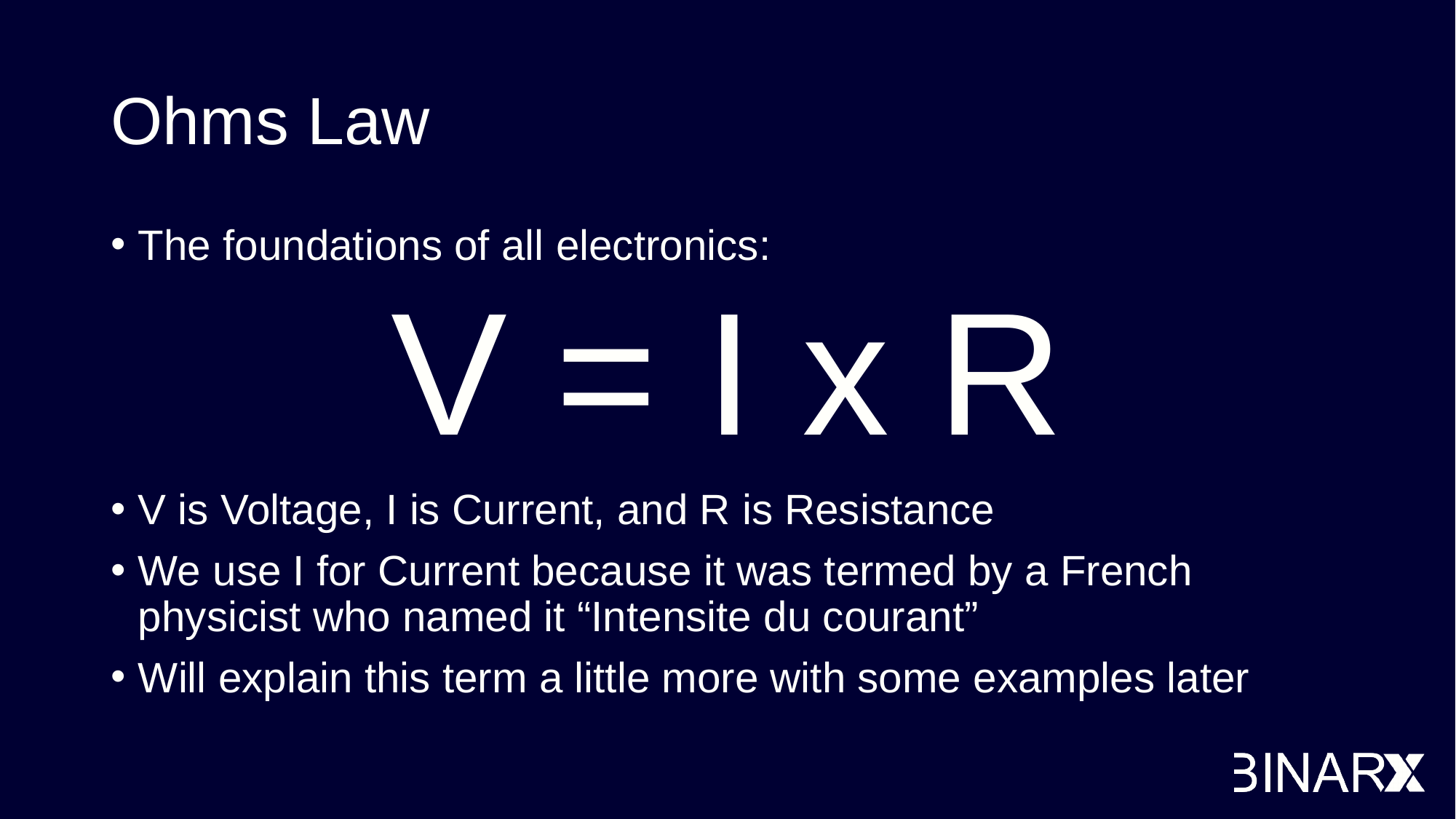

# Ohms Law
The foundations of all electronics:
V = I x R
V is Voltage, I is Current, and R is Resistance
We use I for Current because it was termed by a French physicist who named it “Intensite du courant”
Will explain this term a little more with some examples later